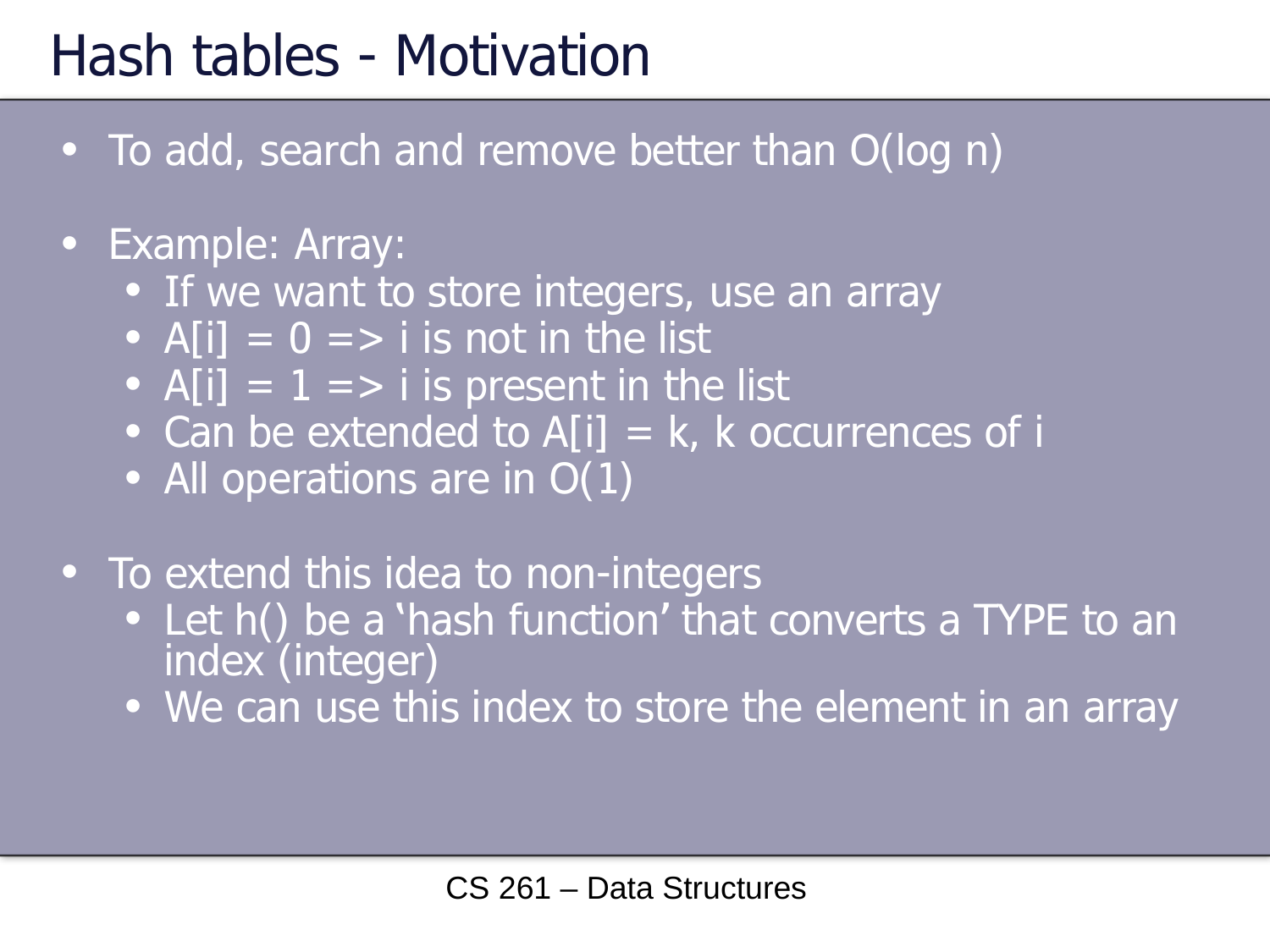

# Hash tables - Motivation
To add, search and remove better than O(log n)

Example: Array:
If we want to store integers, use an array
A[i] = 0 => i is not in the list
A[i] = 1 => i is present in the list
Can be extended to A[i] = k, k occurrences of i
All operations are in O(1)

To extend this idea to non-integers
Let h() be a ‘hash function’ that converts a TYPE to an index (integer)
We can use this index to store the element in an array

CS 261 – Data Structures